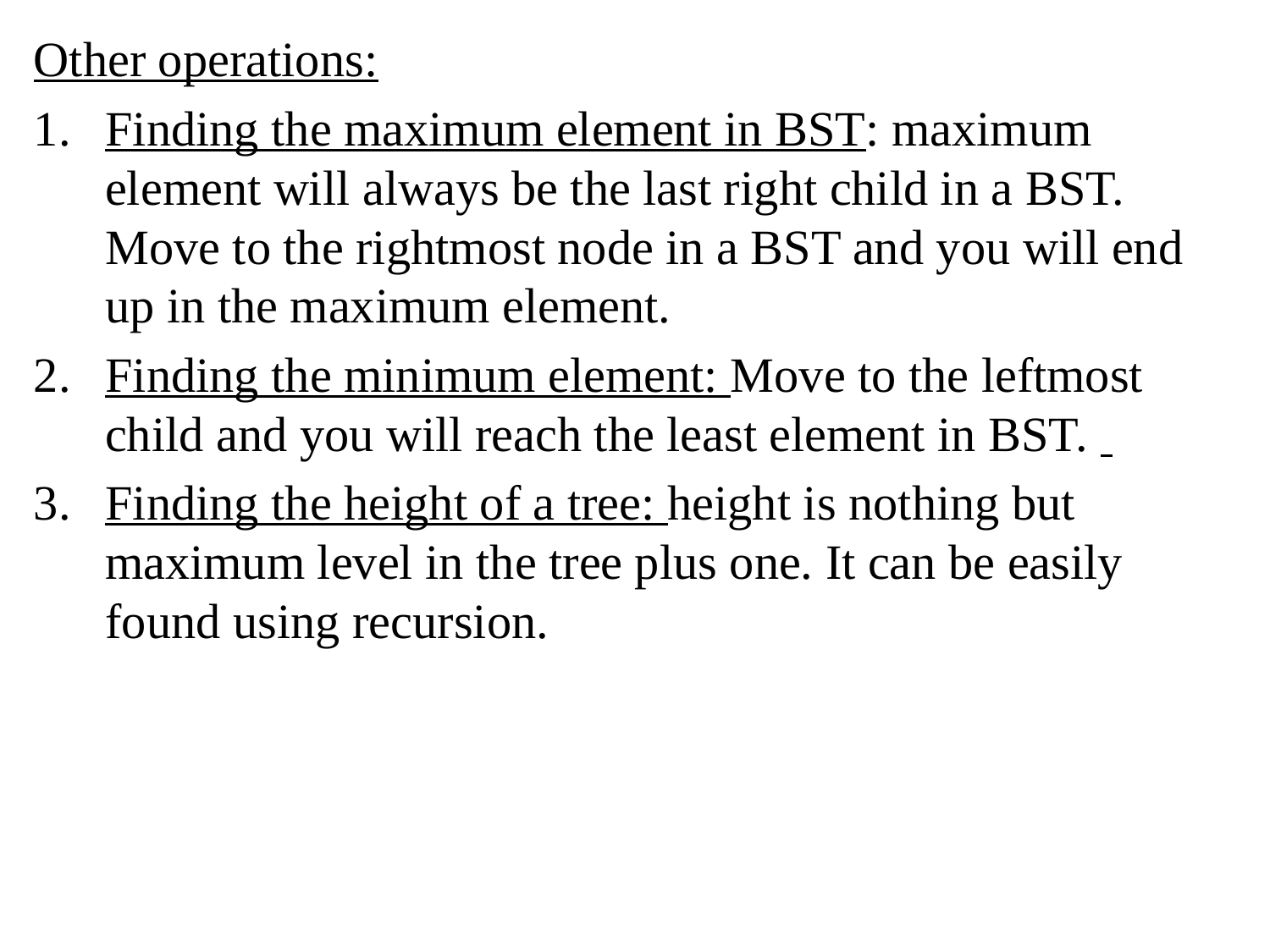

Other operations:
Finding the maximum element in BST: maximum element will always be the last right child in a BST. Move to the rightmost node in a BST and you will end up in the maximum element.
Finding the minimum element: Move to the leftmost child and you will reach the least element in BST.
Finding the height of a tree: height is nothing but maximum level in the tree plus one. It can be easily found using recursion.